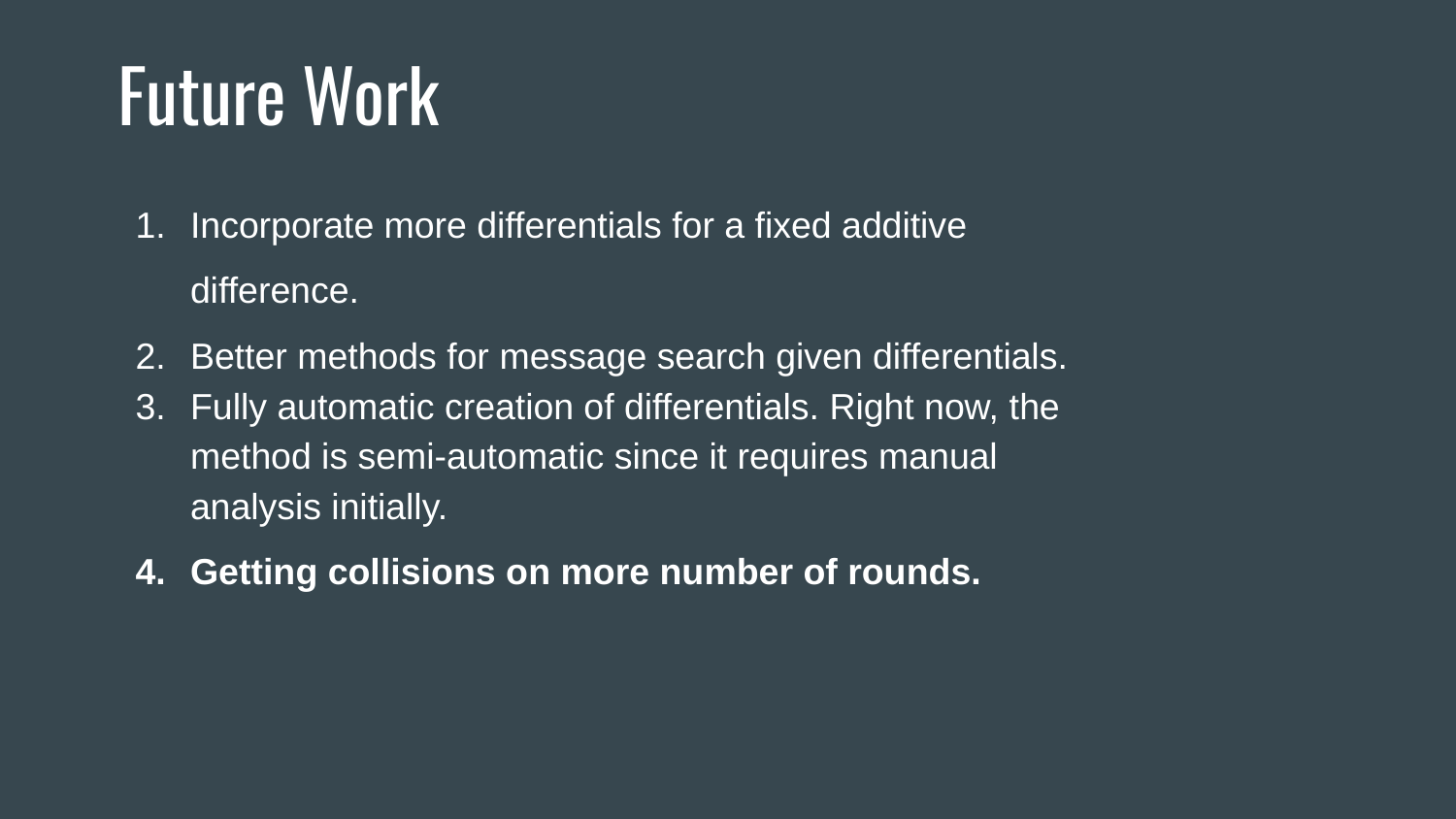

# Future Work
Incorporate more differentials for a fixed additive difference.
Better methods for message search given differentials.
Fully automatic creation of differentials. Right now, the method is semi-automatic since it requires manual analysis initially.
Getting collisions on more number of rounds.